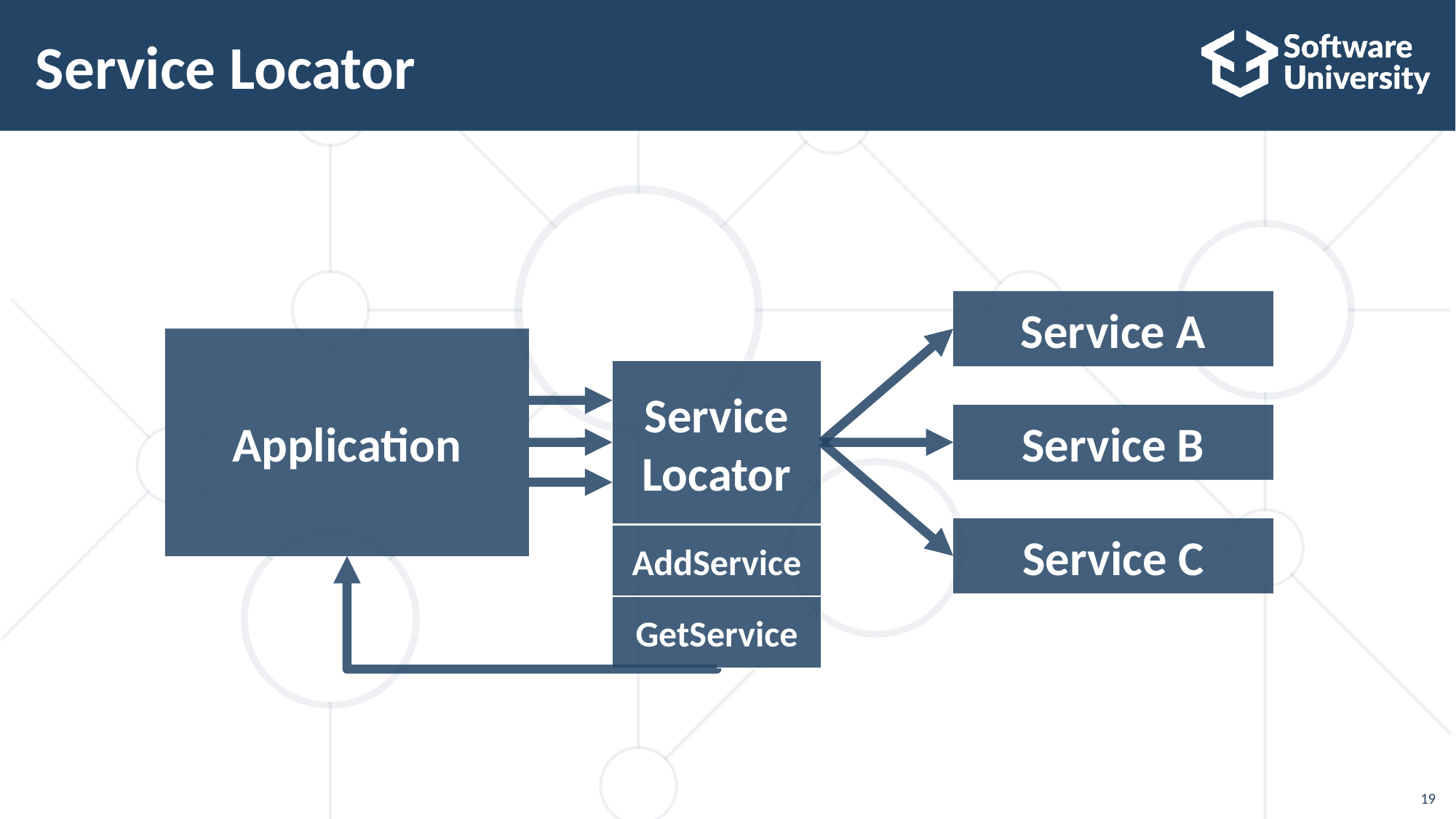

# Service Locator
Service A
Application
Service Locator
Service B
Service C
AddService
GetService
19